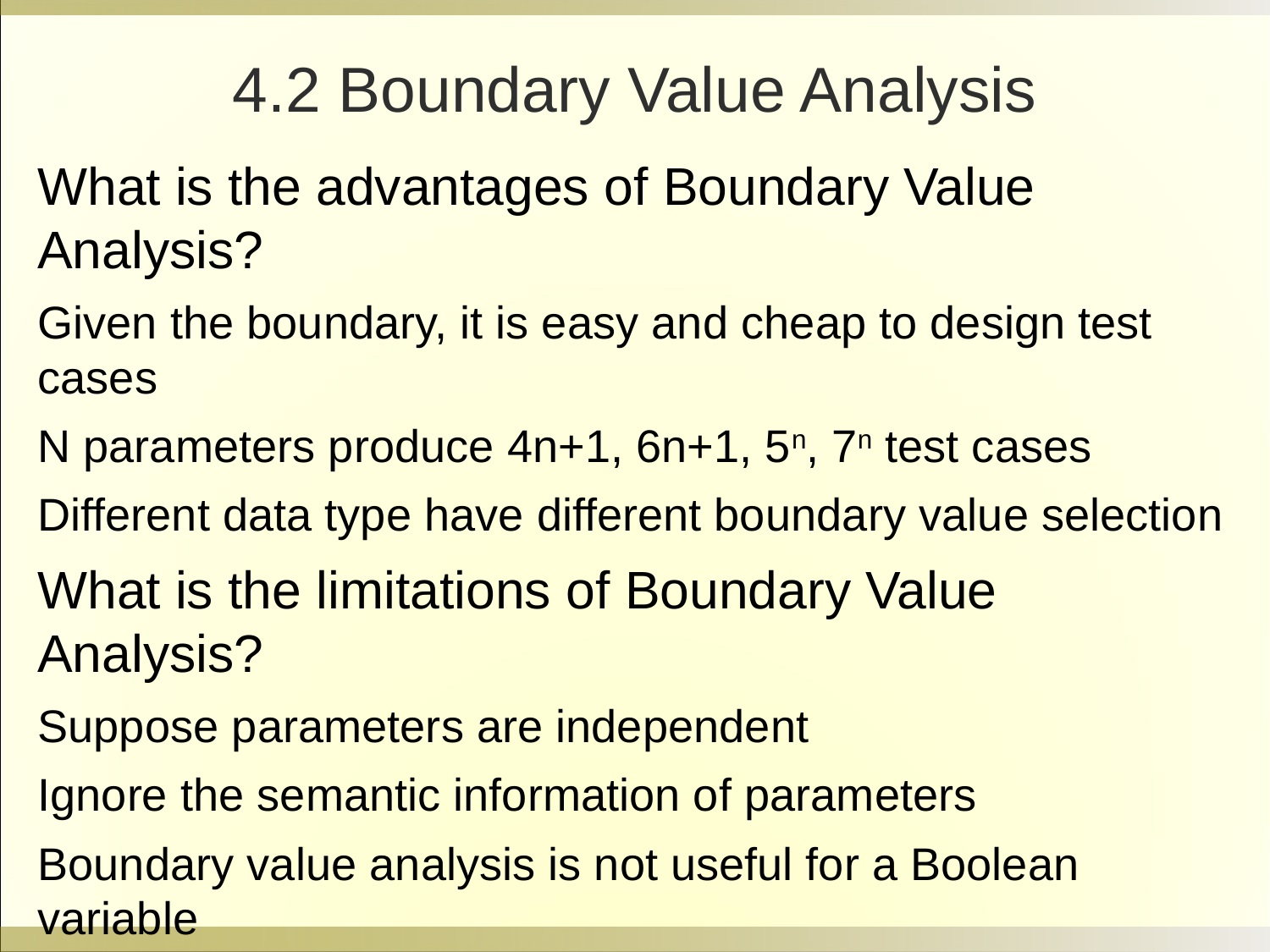

4.2 Boundary Value Analysis
What is the advantages of Boundary Value Analysis?
Given the boundary, it is easy and cheap to design test cases
N parameters produce 4n+1, 6n+1, 5n, 7n test cases
Different data type have different boundary value selection
What is the limitations of Boundary Value Analysis?
Suppose parameters are independent
Ignore the semantic information of parameters
Boundary value analysis is not useful for a Boolean variable